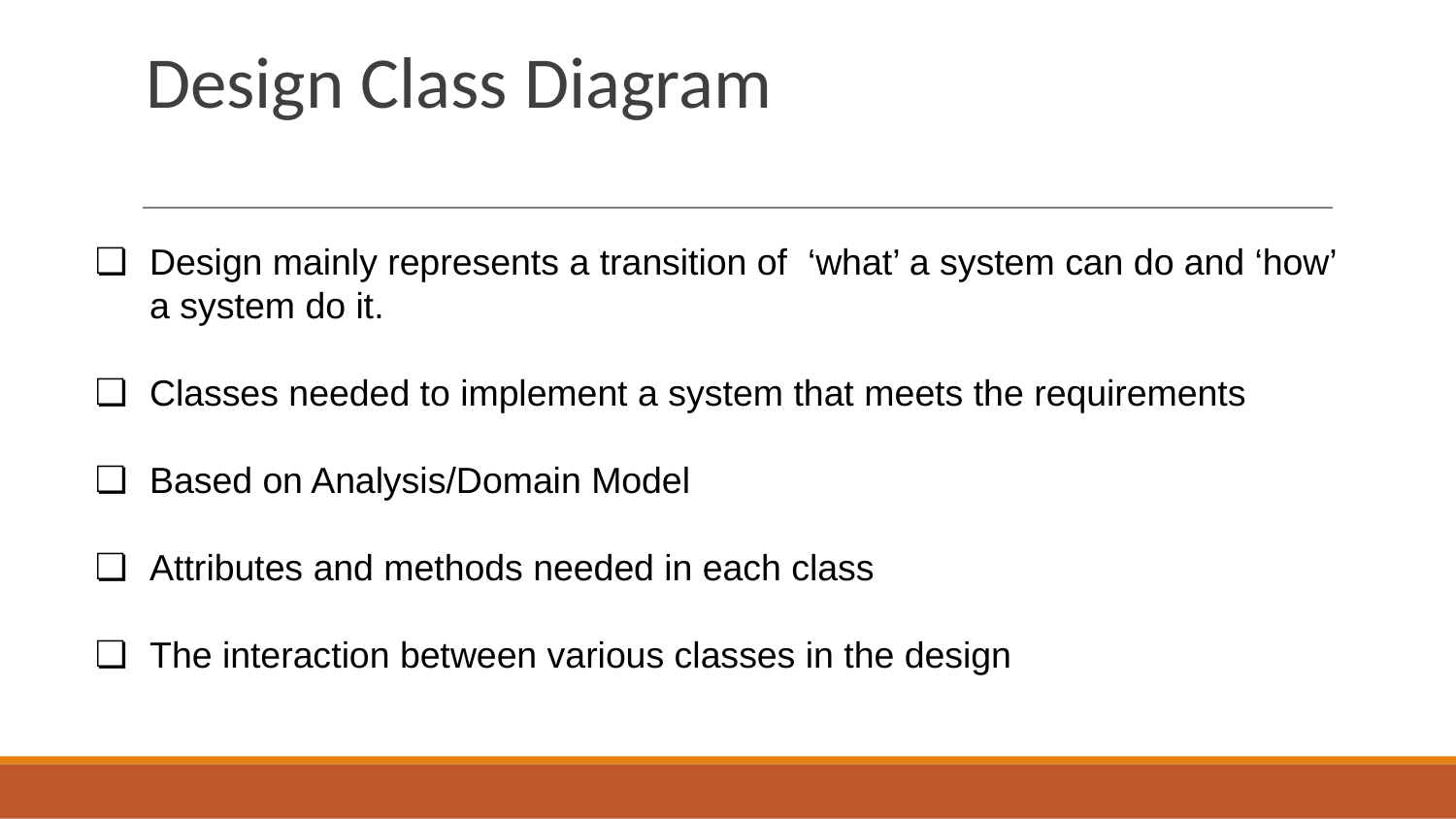

# Design Class Diagram
Design mainly represents a transition of  ‘what’ a system can do and ‘how’ a system do it.

Classes needed to implement a system that meets the requirements

Based on Analysis/Domain Model

Attributes and methods needed in each class

The interaction between various classes in the design